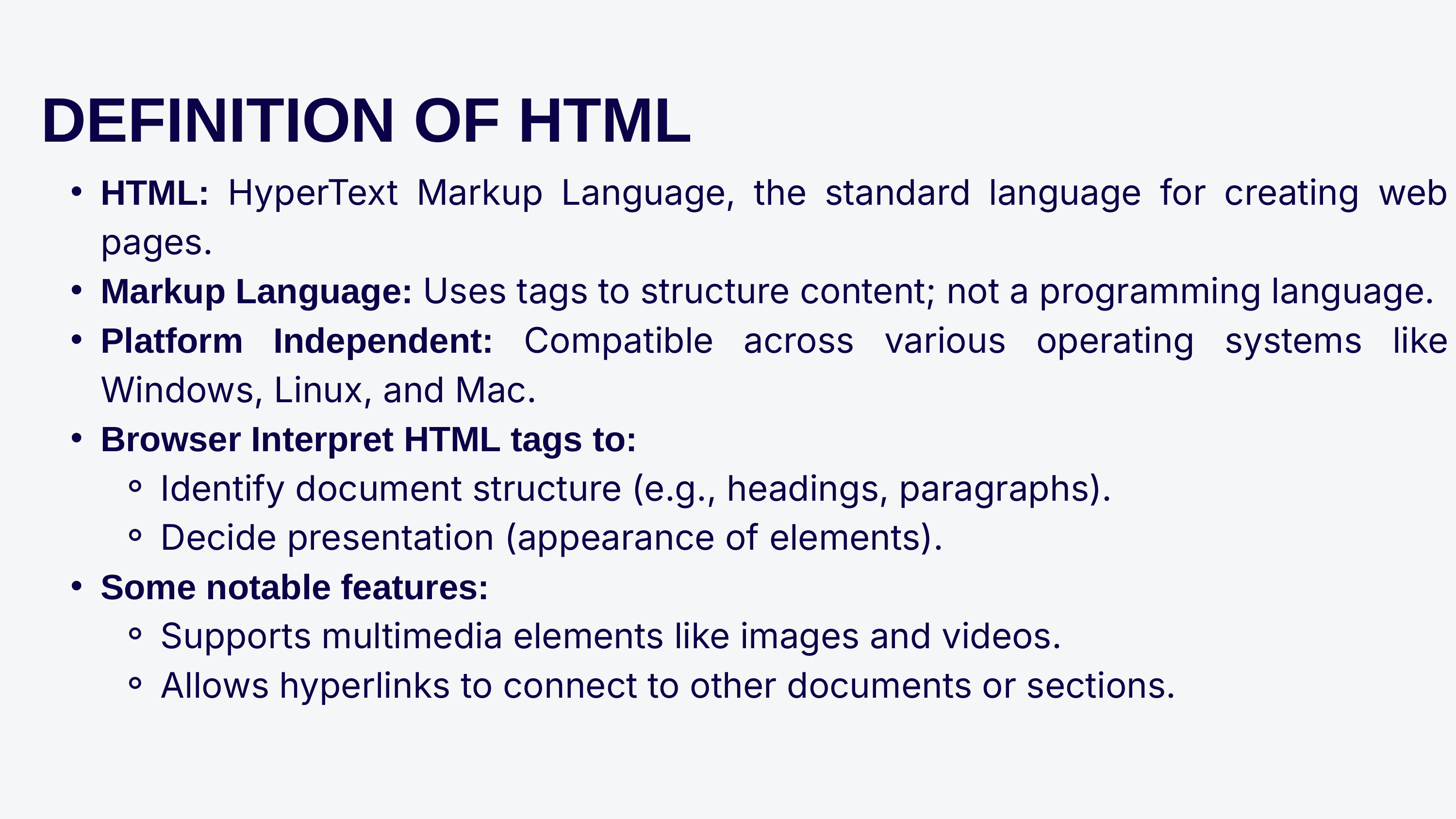

DEFINITION OF HTML
HTML: HyperText Markup Language, the standard language for creating web pages.
Markup Language: Uses tags to structure content; not a programming language.
Platform Independent: Compatible across various operating systems like Windows, Linux, and Mac.
Browser Interpret HTML tags to:
Identify document structure (e.g., headings, paragraphs).
Decide presentation (appearance of elements).
Some notable features:
Supports multimedia elements like images and videos.
Allows hyperlinks to connect to other documents or sections.